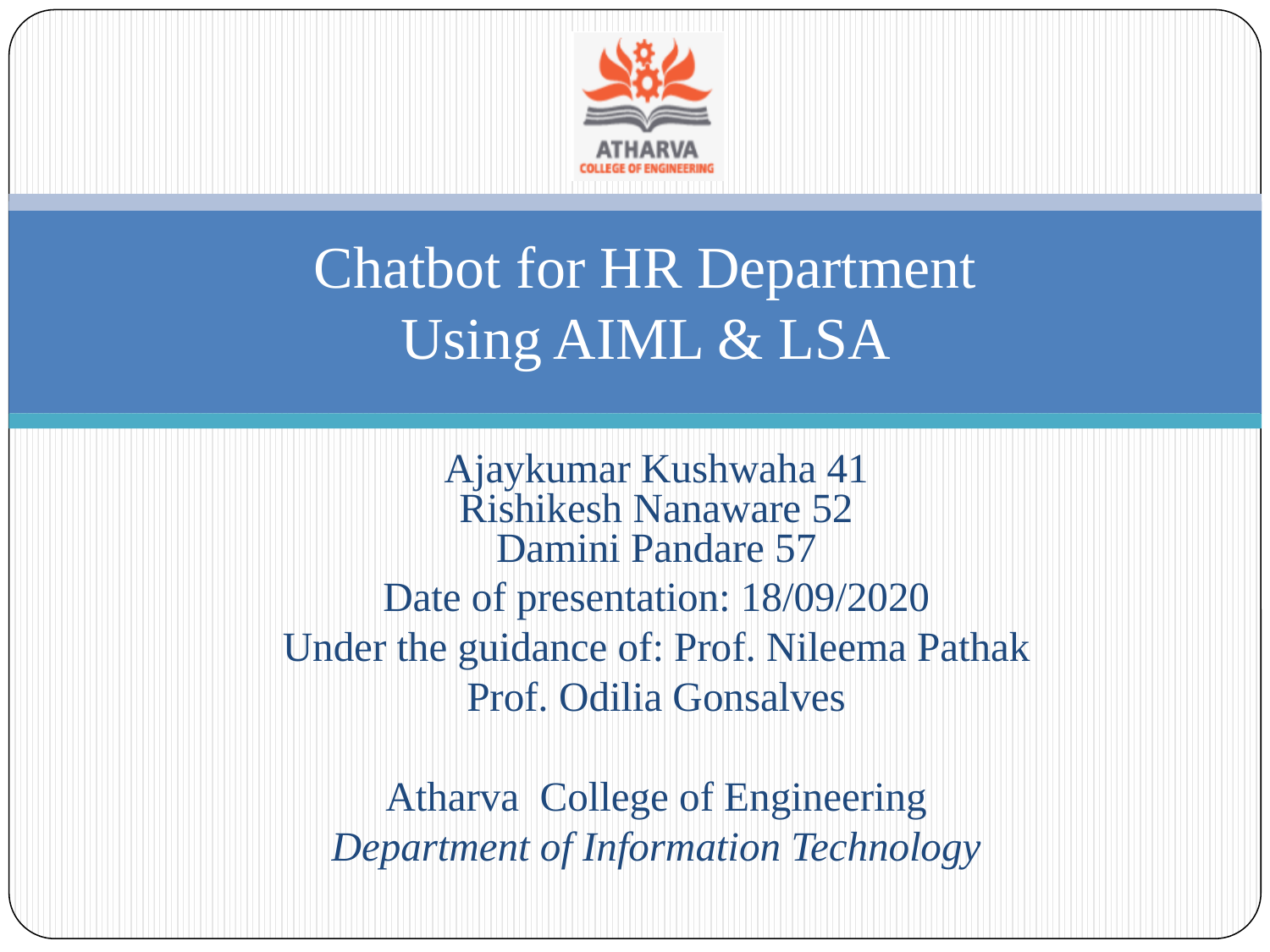

# Chatbot for HR Department
Using AIML & LSA
Ajaykumar Kushwaha 41
Rishikesh Nanaware 52
Damini Pandare 57
Date of presentation: 18/09/2020
Under the guidance of: Prof. Nileema Pathak
Prof. Odilia Gonsalves

Atharva  College of Engineering
Department of Information Technology